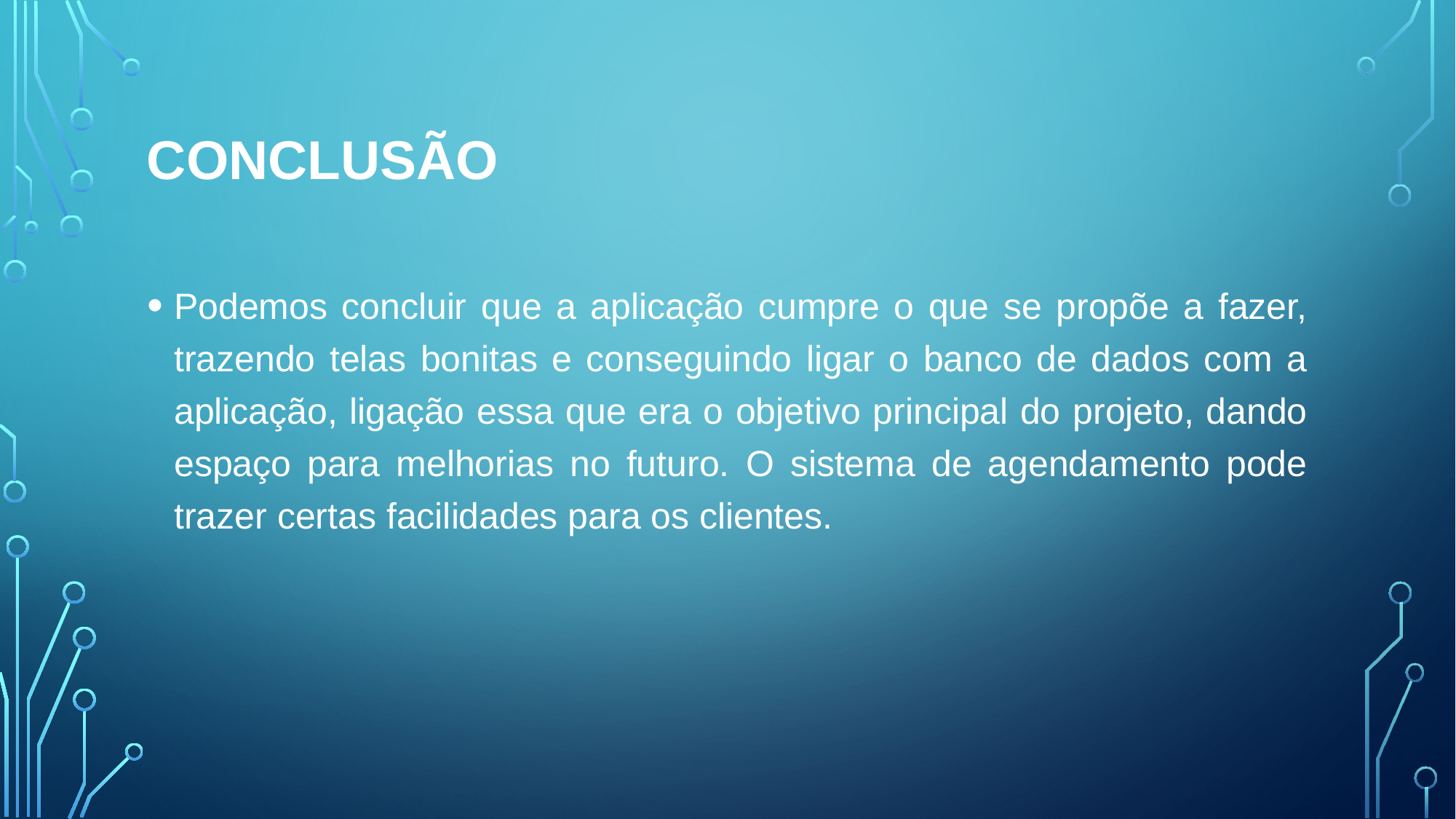

CONCLUSÃO
Podemos concluir que a aplicação cumpre o que se propõe a fazer, trazendo telas bonitas e conseguindo ligar o banco de dados com a aplicação, ligação essa que era o objetivo principal do projeto, dando espaço para melhorias no futuro. O sistema de agendamento pode trazer certas facilidades para os clientes.